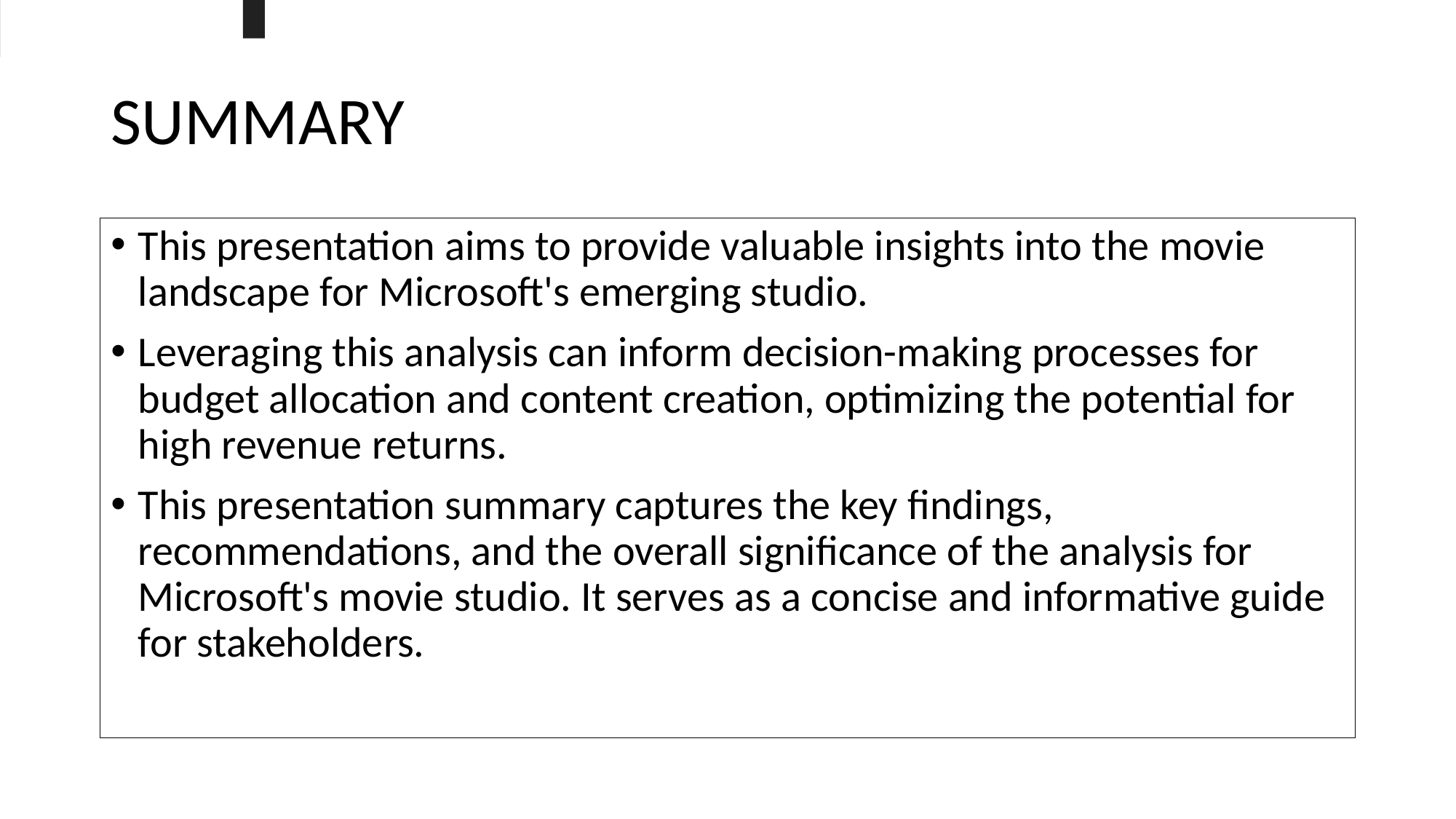

# SUMMARY
This presentation aims to provide valuable insights into the movie landscape for Microsoft's emerging studio.
Leveraging this analysis can inform decision-making processes for budget allocation and content creation, optimizing the potential for high revenue returns.
This presentation summary captures the key findings, recommendations, and the overall significance of the analysis for Microsoft's movie studio. It serves as a concise and informative guide for stakeholders.